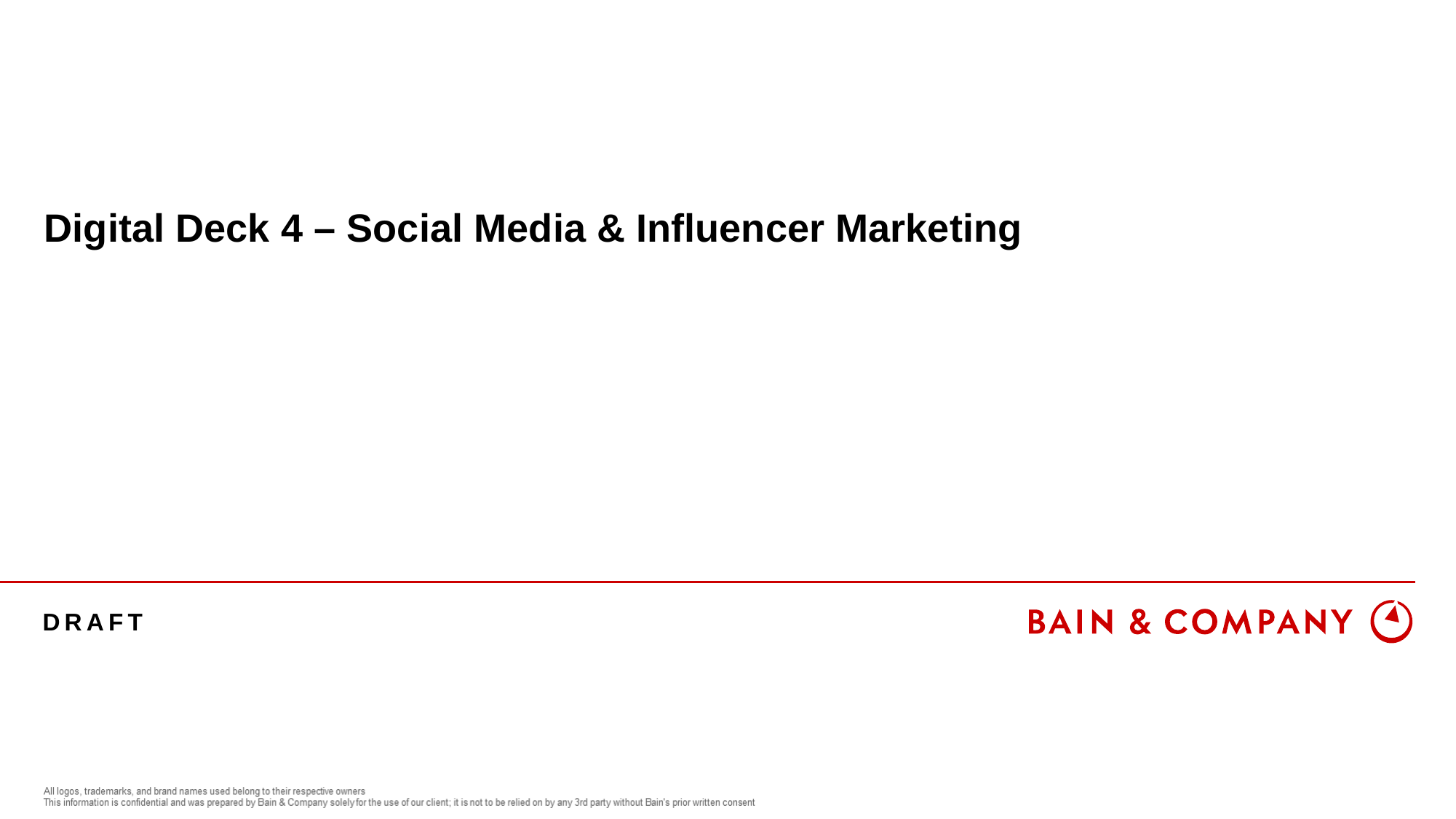

# Digital Deck 4 – Social Media & Influencer Marketing